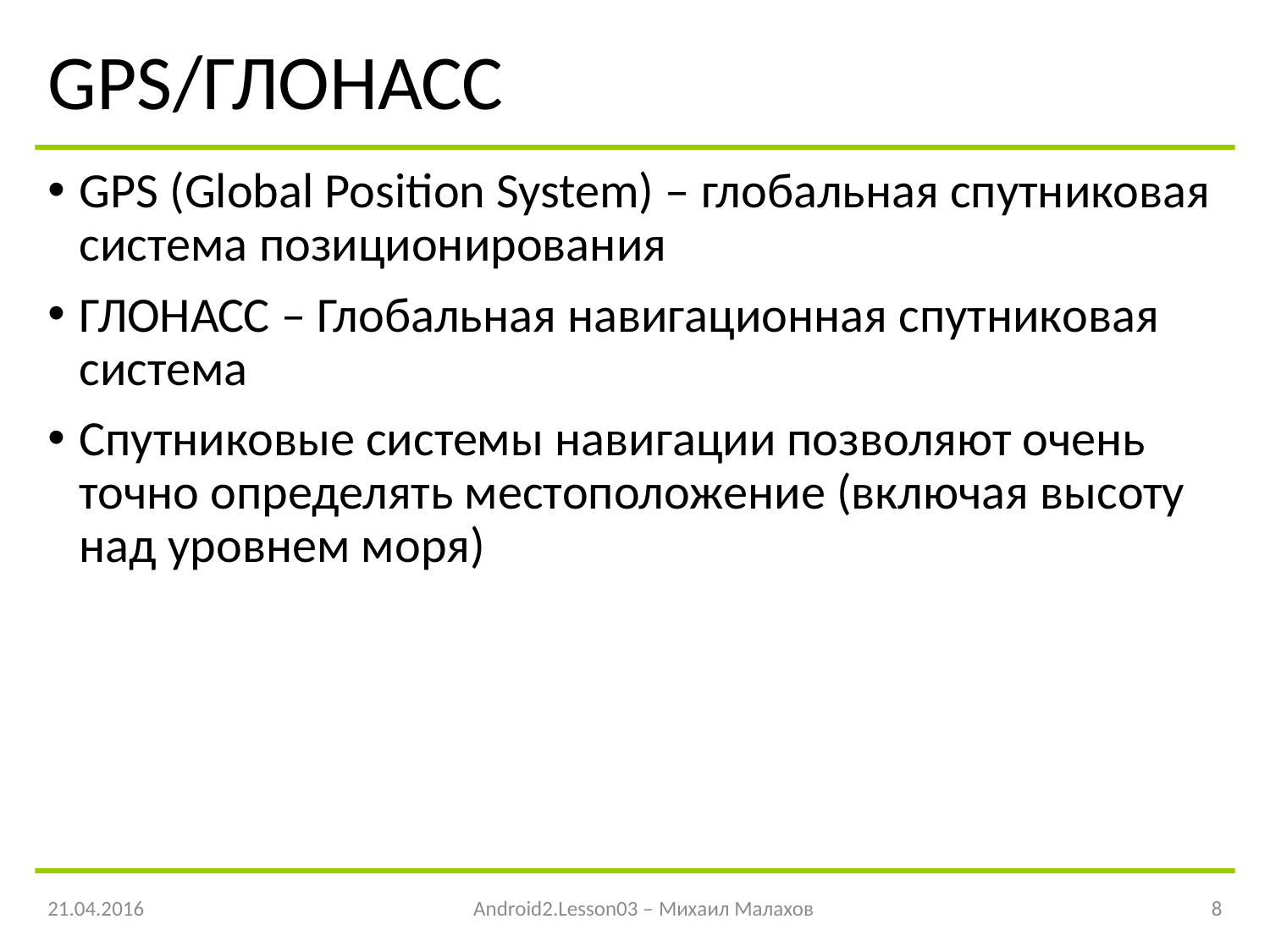

# GPS/ГЛОНАСС
GPS (Global Position System) – глобальная спутниковая система позиционирования
ГЛОНАСС – Глобальная навигационная спутниковая система
Спутниковые системы навигации позволяют очень точно определять местоположение (включая высоту над уровнем моря)

21.04.2016
Android2.Lesson03 – Михаил Малахов
8